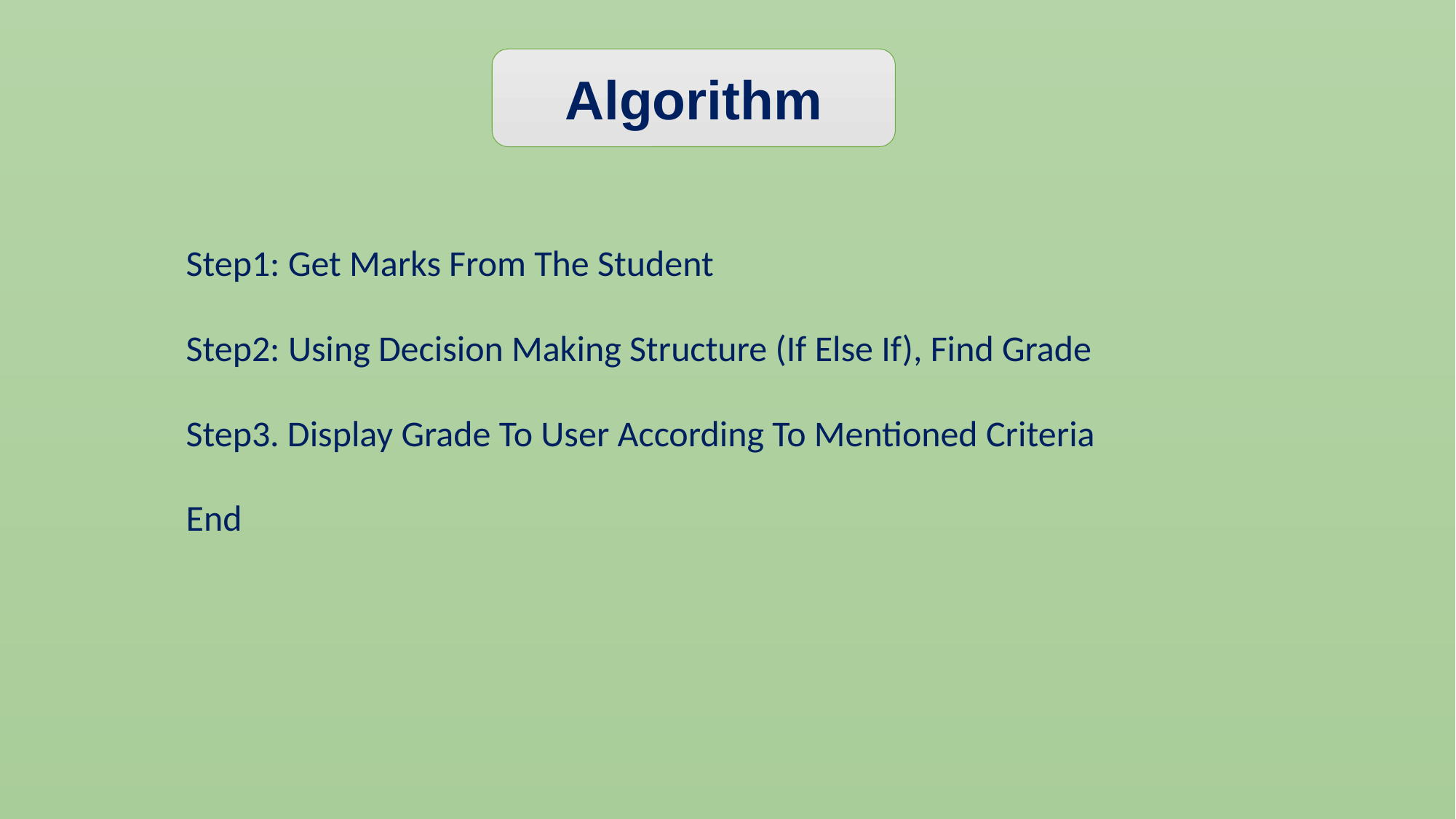

Algorithm
Step1: Get Marks From The Student
Step2: Using Decision Making Structure (If Else If), Find Grade
Step3. Display Grade To User According To Mentioned Criteria
End